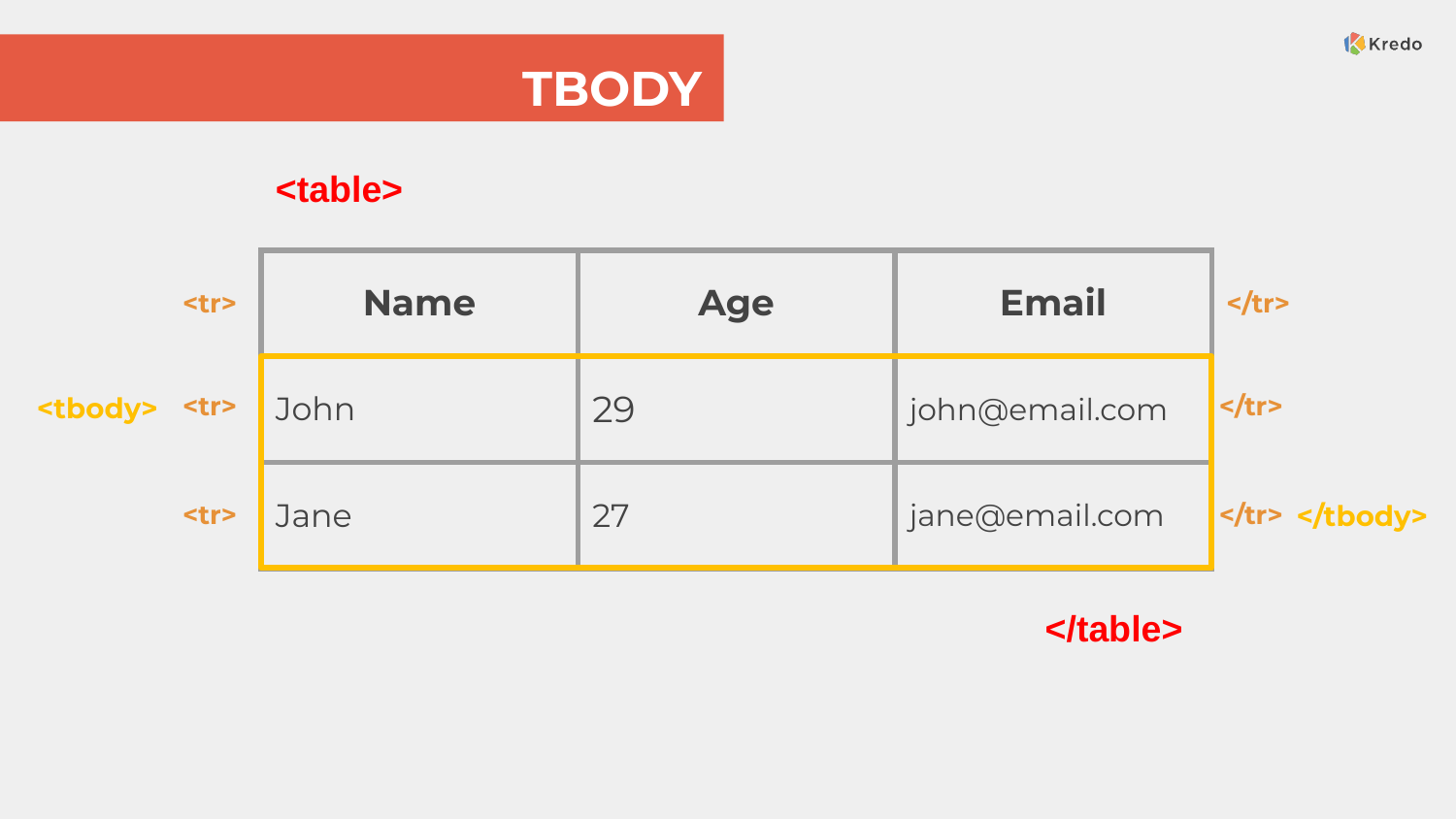

# TBODY
<table>
| Name | Age | Email |
| --- | --- | --- |
| John | 29 | john@email.com |
| Jane | 27 | jane@email.com |
<tr>
</tr>

<tr>
</tr>
<tbody>
<tr>
</tr>
</tbody>
</table>